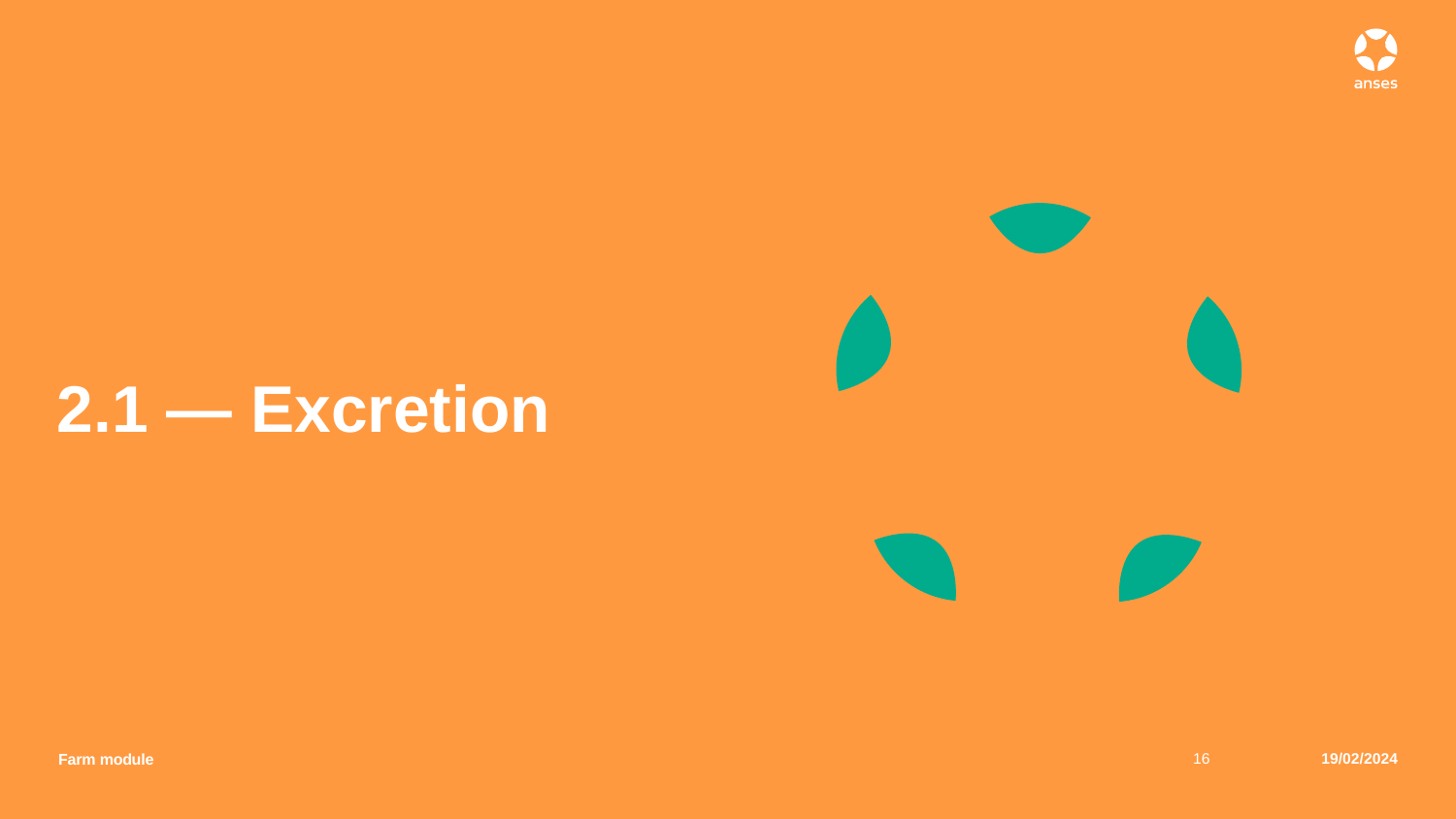

# 2.1 — Excretion
16
19/02/2024
Farm module